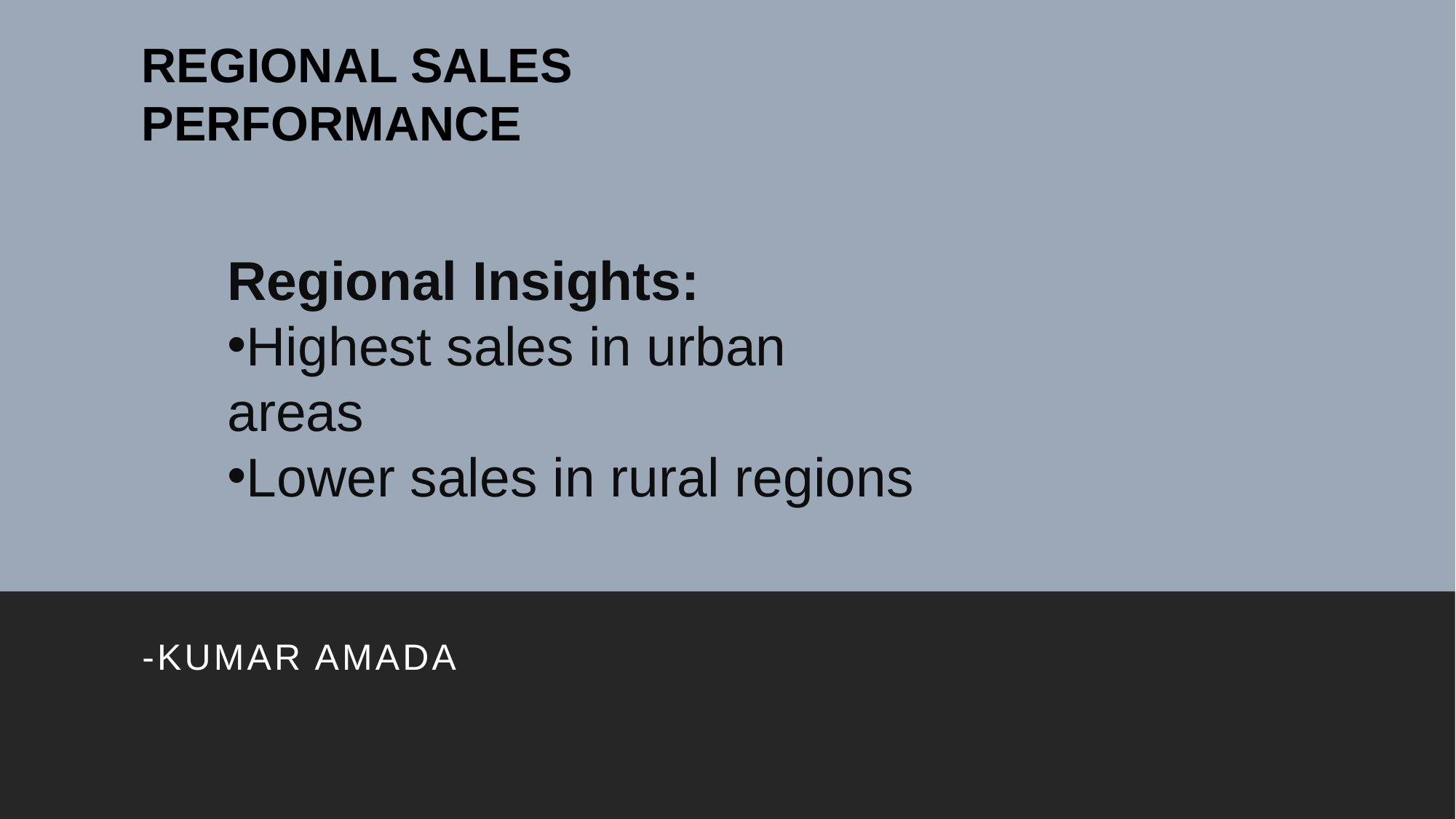

REGIONAL SALES PERFORMANCE
#
Regional Insights:
Highest sales in urban areas
Lower sales in rural regions

-Kumar amada